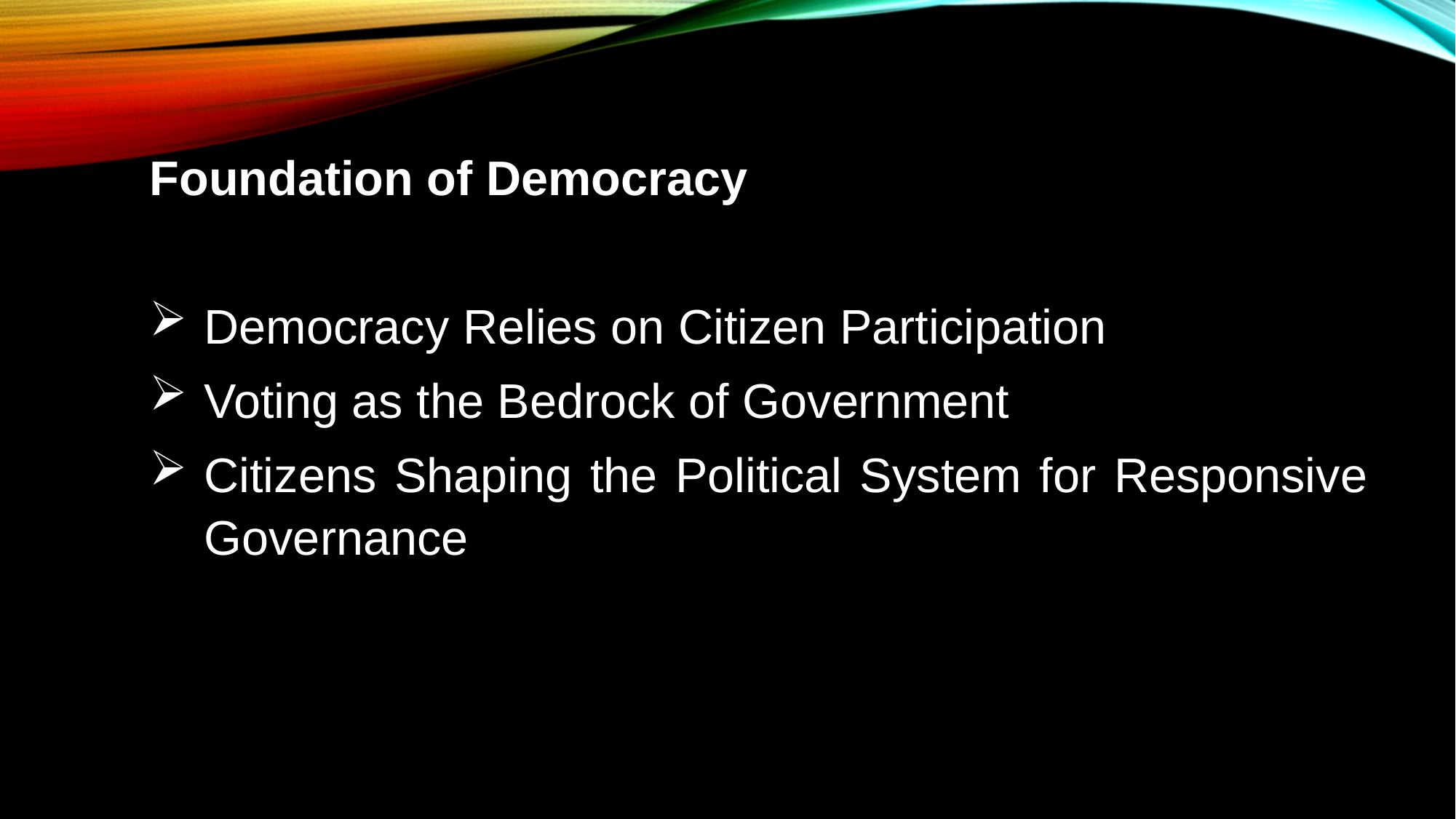

Foundation of Democracy

Democracy Relies on Citizen Participation
Voting as the Bedrock of Government
Citizens Shaping the Political System for Responsive Governance